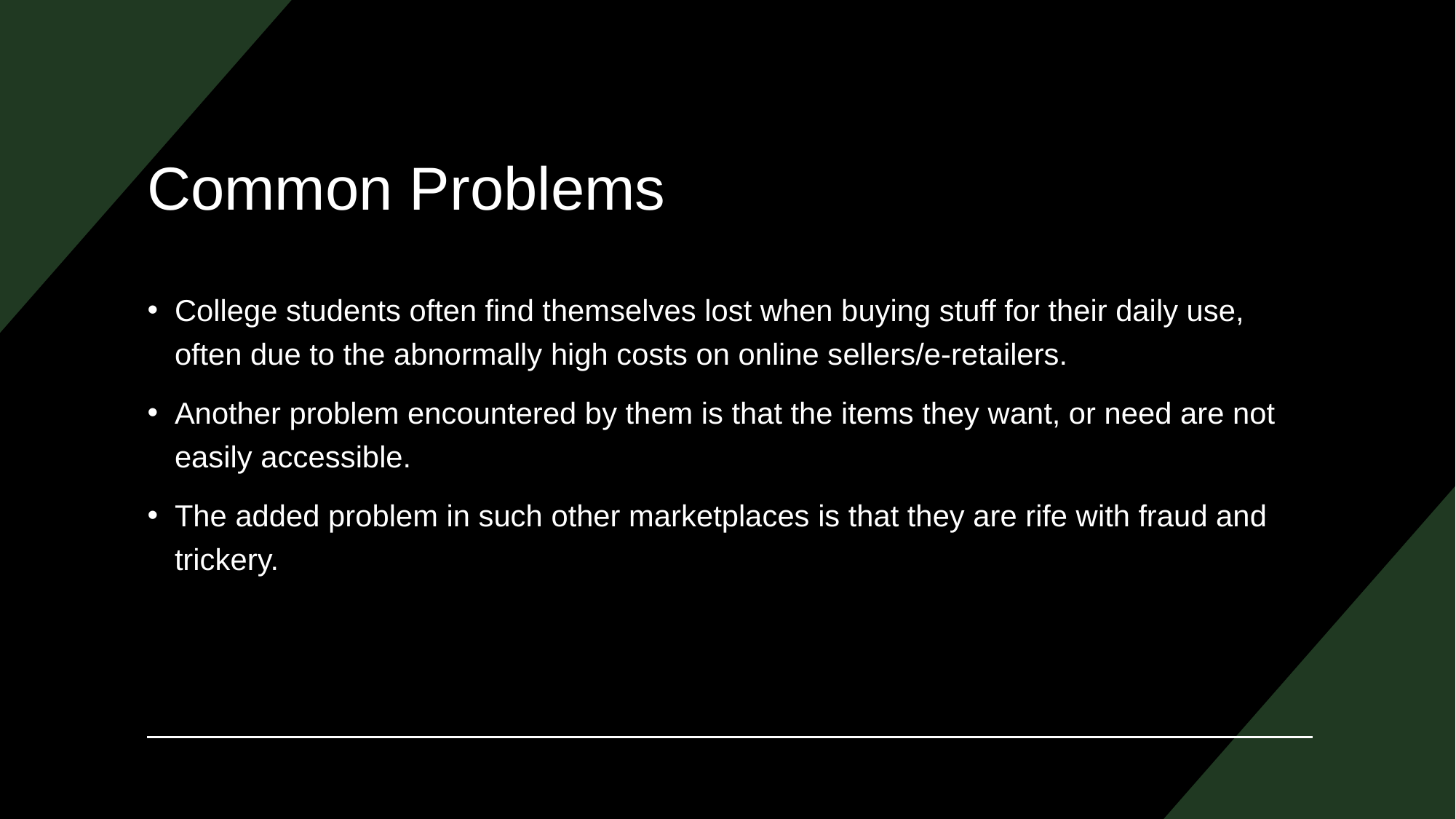

# Common Problems
College students often find themselves lost when buying stuff for their daily use, often due to the abnormally high costs on online sellers/e-retailers.
Another problem encountered by them is that the items they want, or need are not easily accessible.
The added problem in such other marketplaces is that they are rife with fraud and trickery.